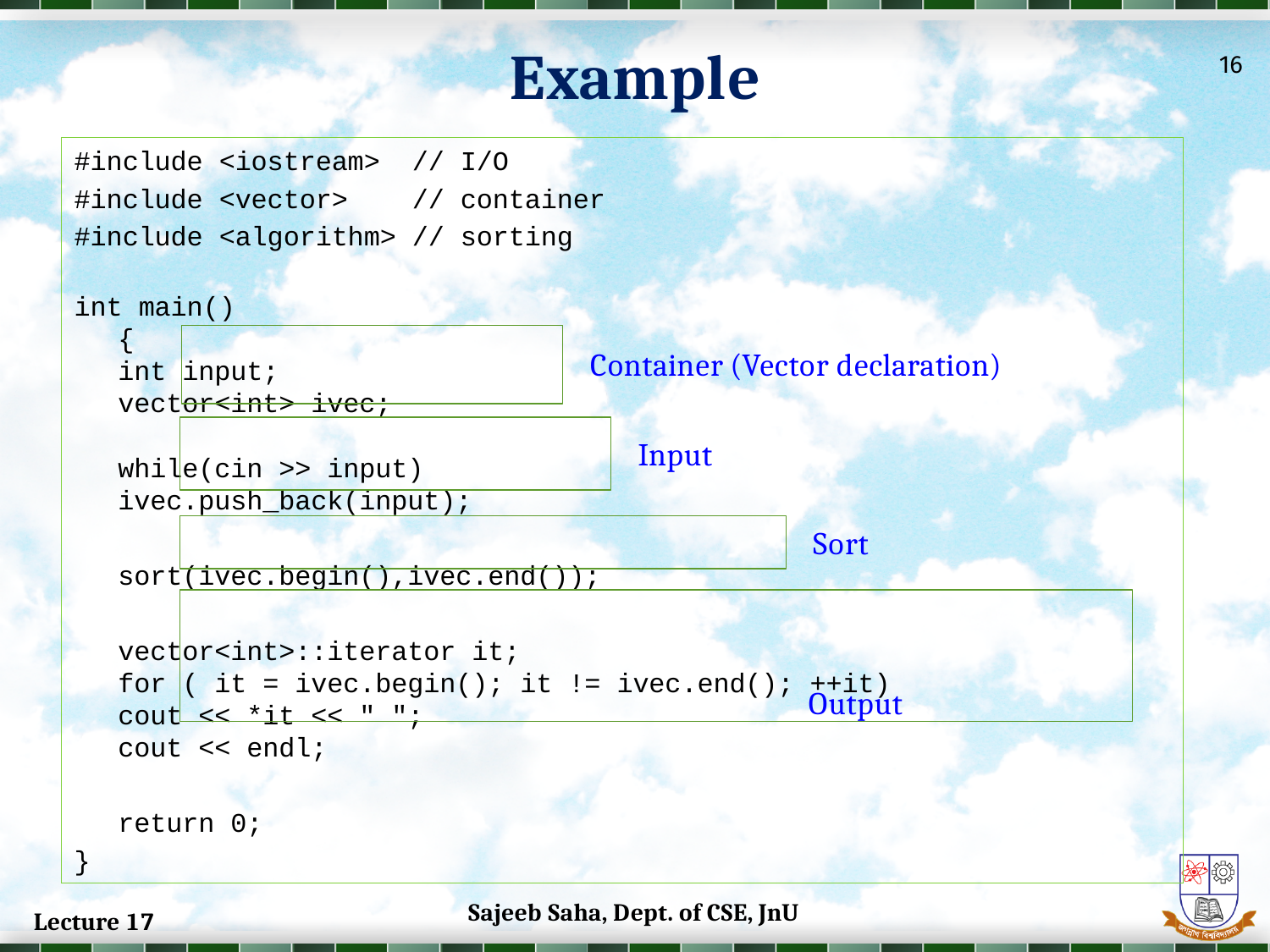

Example
16
#include <iostream>  // I/O
#include <vector>    // container
#include <algorithm> // sorting
int main()
{
	int input;
	vector<int> ivec;
	while(cin >> input)
	ivec.push_back(input);

		sort(ivec.begin(),ivec.end());

		vector<int>::iterator it;
	for ( it = ivec.begin(); it != ivec.end(); ++it)
	cout << *it << " ";
	cout << endl;

		return 0;
}
Container (Vector declaration)

Input
Sort

Output
Sajeeb Saha, Dept. of CSE, JnU